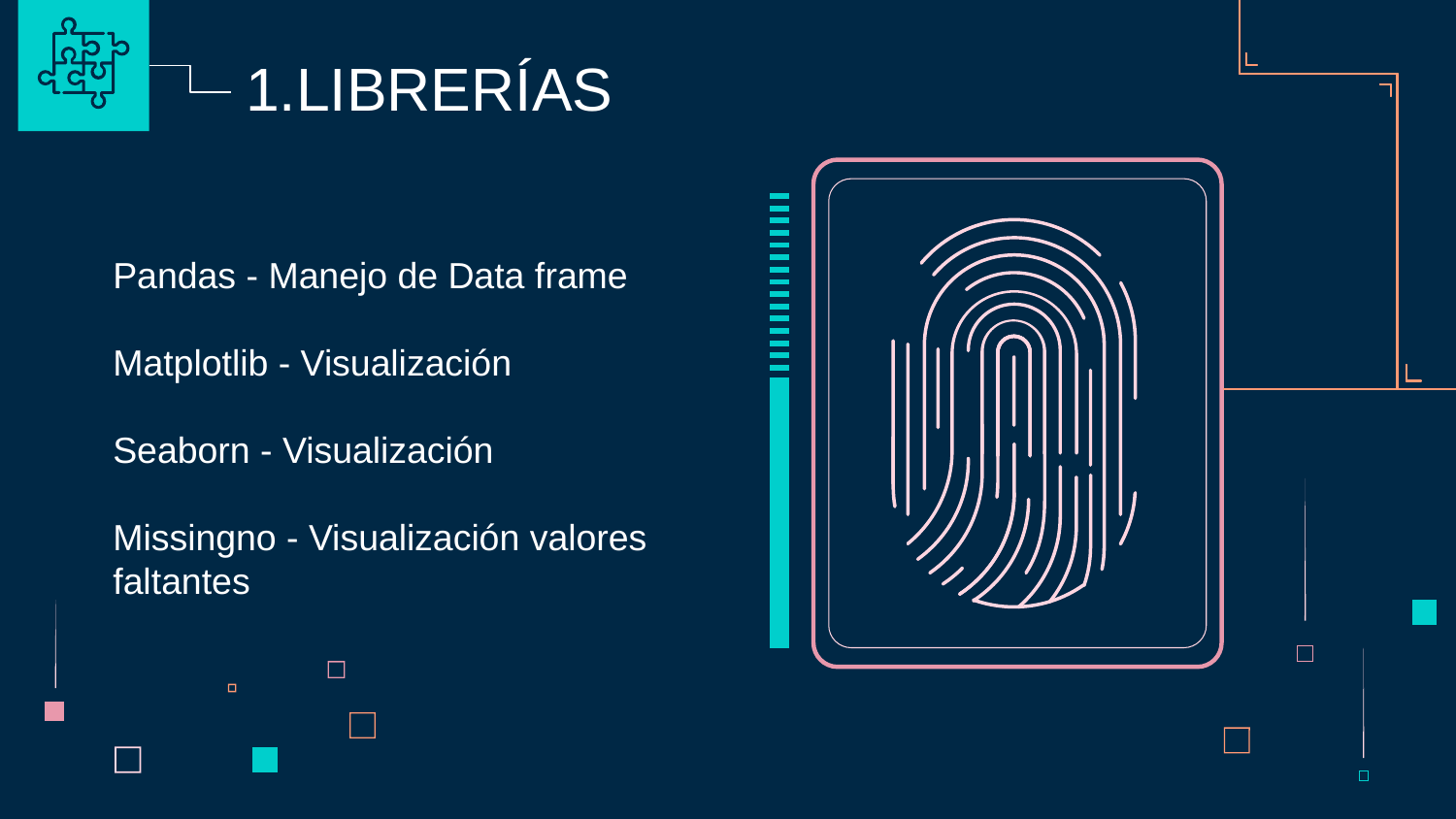

# 1.LIBRERÍAS

Pandas - Manejo de Data frame

Matplotlib - Visualización

Seaborn - Visualización

Missingno - Visualización valores faltantes